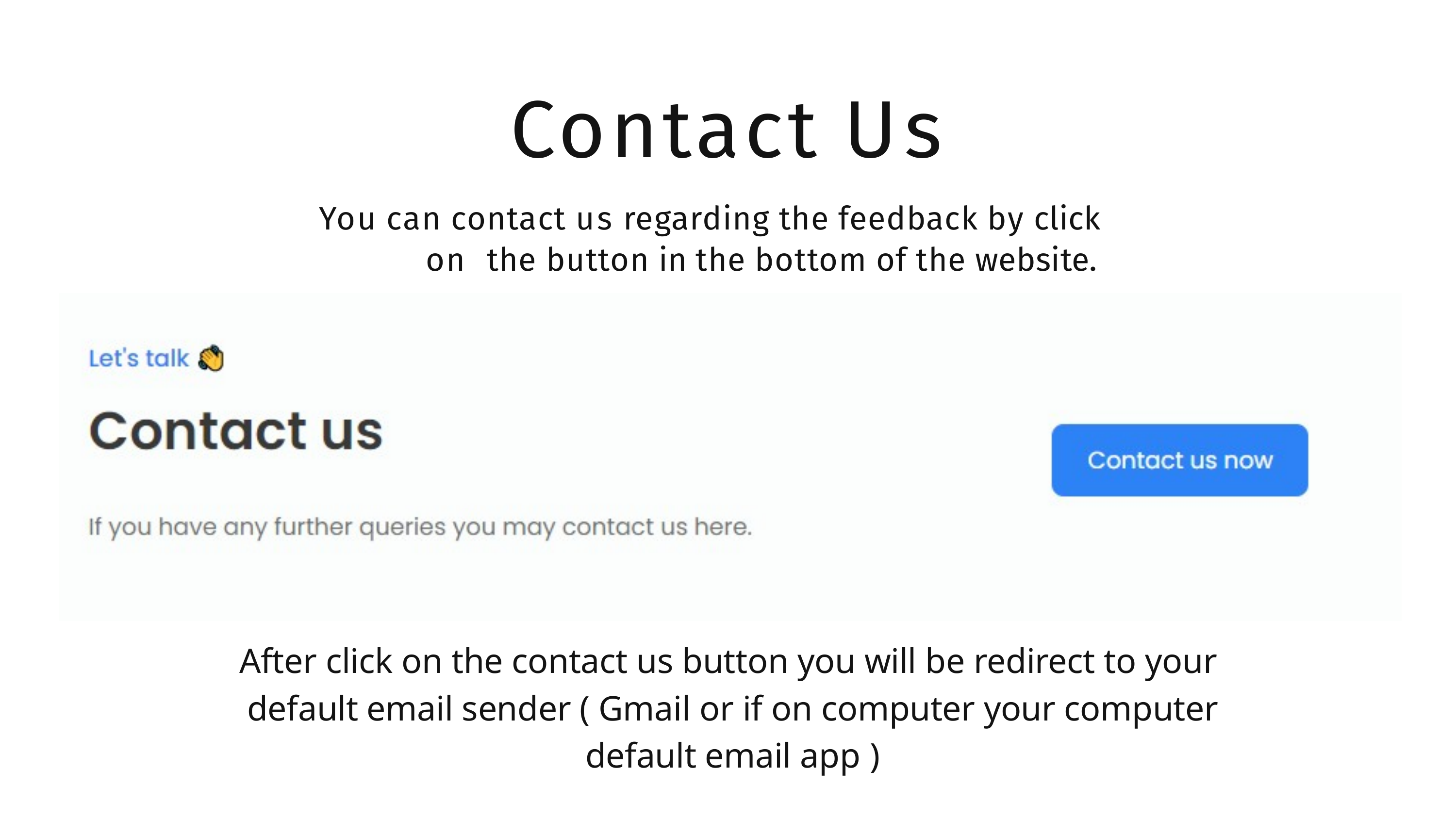

# Contact Us
You can contact us regarding the feedback by click on  the button in the bottom of the website.

After click on the contact us button you will be redirect to your  default email sender ( Gmail or if on computer your computer  default email app )